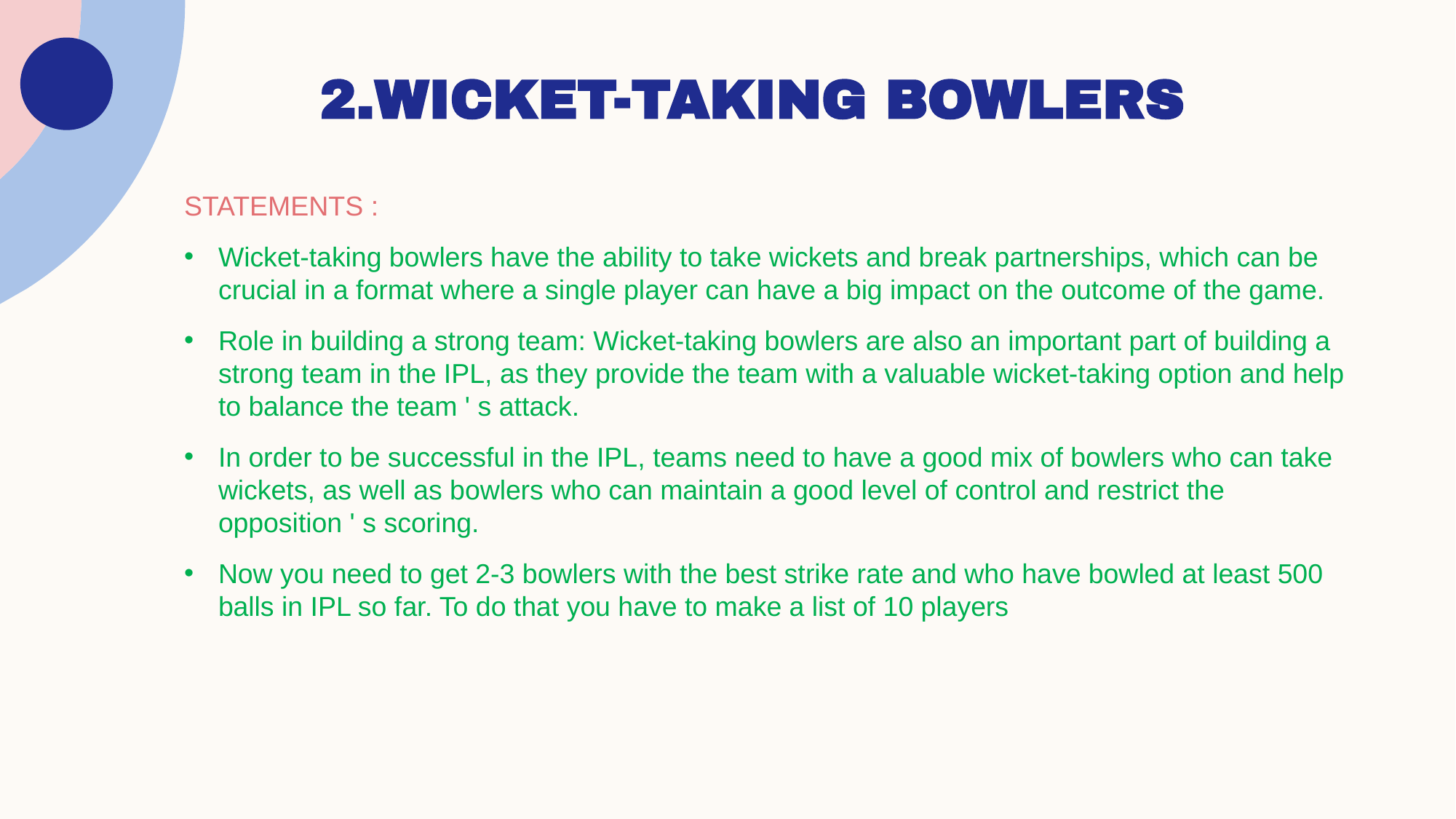

# 2.WICKET-TAKING BOWLERS
STATEMENTS :
Wicket-taking bowlers have the ability to take wickets and break partnerships, which can be crucial in a format where a single player can have a big impact on the outcome of the game.
Role in building a strong team: Wicket-taking bowlers are also an important part of building a strong team in the IPL, as they provide the team with a valuable wicket-taking option and help to balance the team ' s attack.
In order to be successful in the IPL, teams need to have a good mix of bowlers who can take wickets, as well as bowlers who can maintain a good level of control and restrict the opposition ' s scoring.
Now you need to get 2-3 bowlers with the best strike rate and who have bowled at least 500 balls in IPL so far. To do that you have to make a list of 10 players